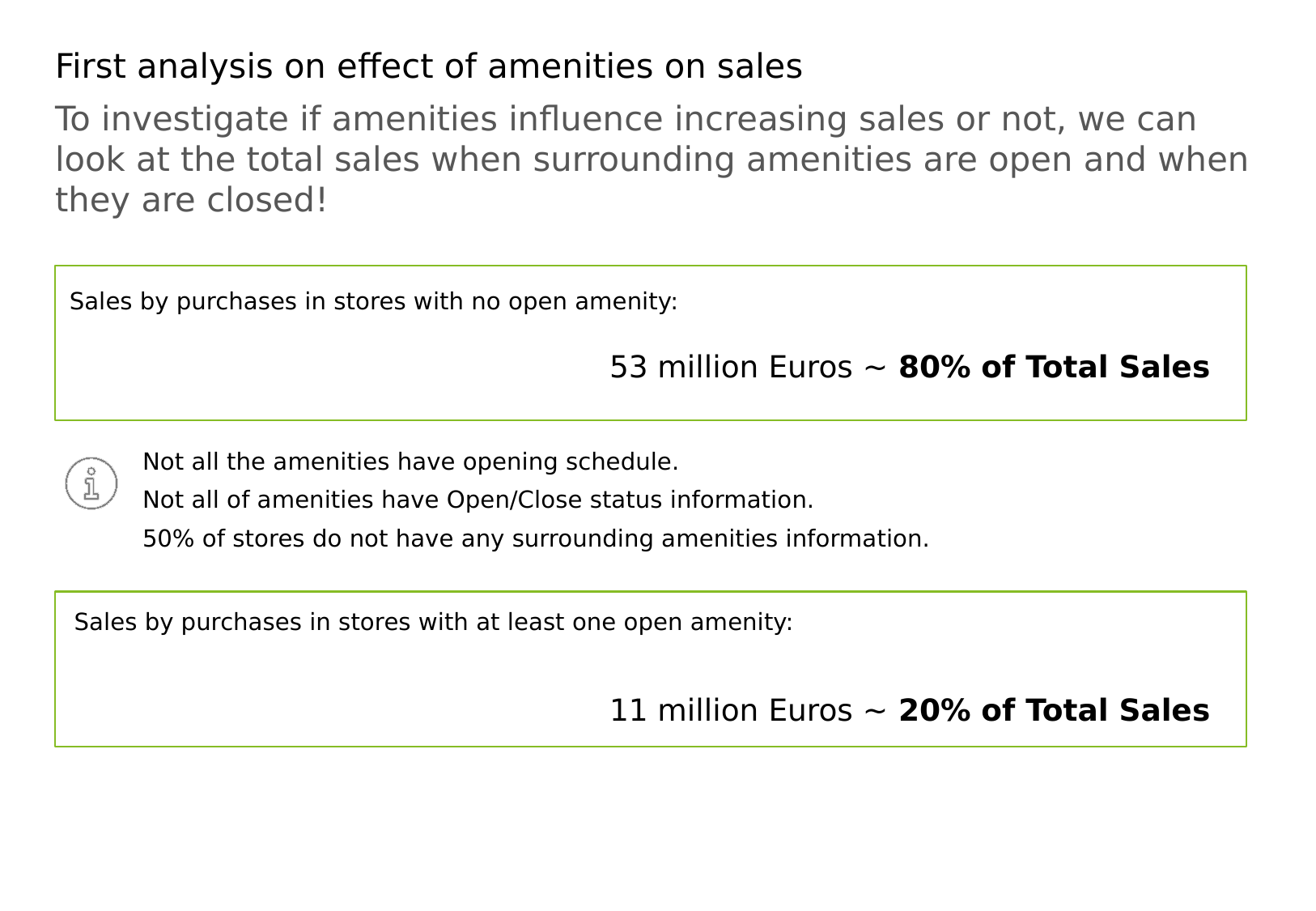

# First analysis on effect of amenities on sales
To investigate if amenities influence increasing sales or not, we can look at the total sales when surrounding amenities are open and when they are closed!

Sales by purchases in stores with no open amenity:

53 million Euros ~ 80% of Total Sales
Not all the amenities have opening schedule.
Not all of amenities have Open/Close status information.
50% of stores do not have any surrounding amenities information.

Sales by purchases in stores with at least one open amenity:

11 million Euros ~ 20% of Total Sales